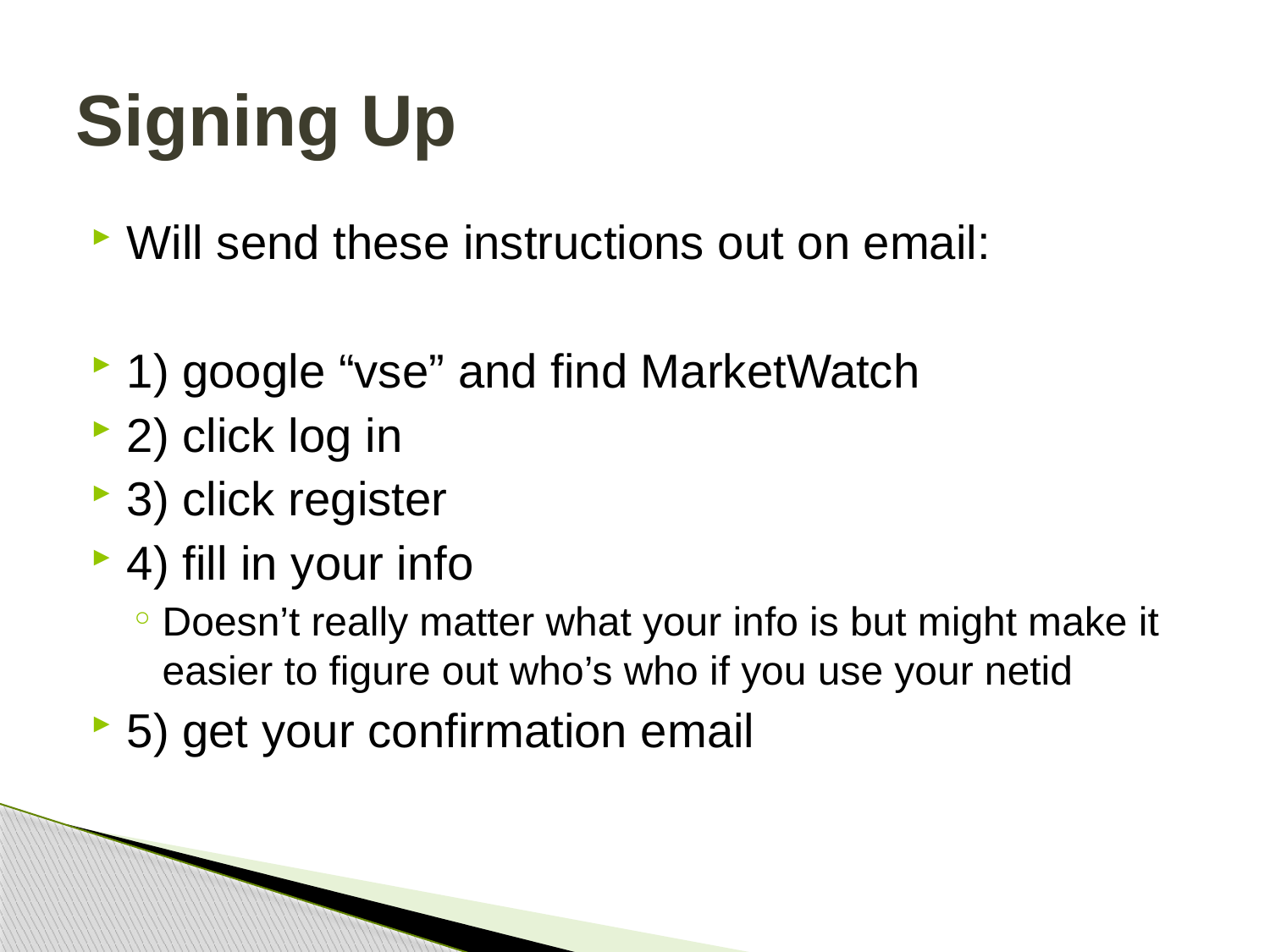

# Signing Up
Will send these instructions out on email:

1) google “vse” and find MarketWatch
2) click log in
3) click register
4) fill in your info
Doesn’t really matter what your info is but might make it easier to figure out who’s who if you use your netid
5) get your confirmation email